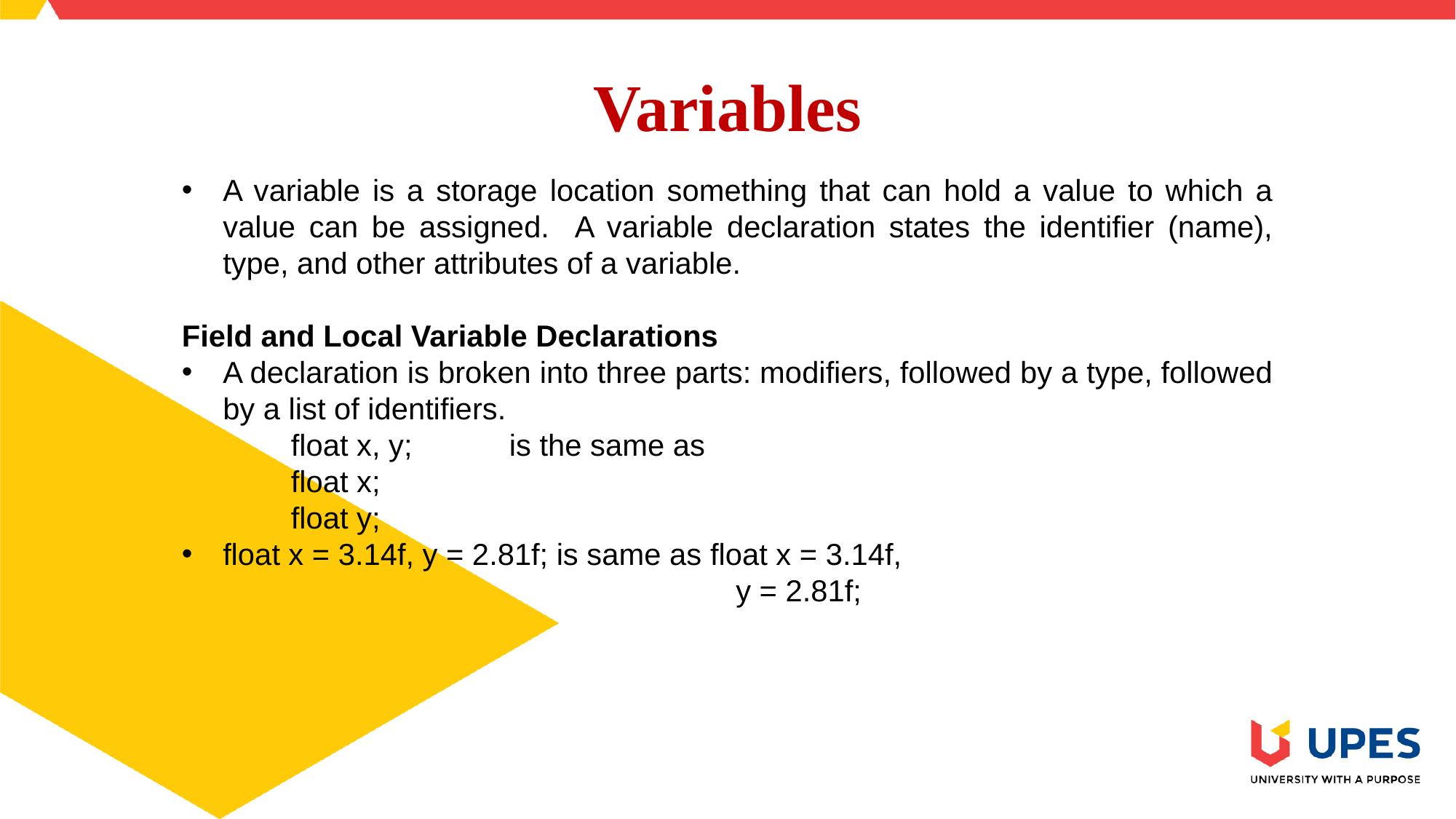

# Variables
A variable is a storage location something that can hold a value to which a value can be assigned.  A variable declaration states the identifier (name), type, and other attributes of a variable.

Field and Local Variable Declarations
A declaration is broken into three parts: modifiers, followed by a type, followed by a list of identifiers.
	float x, y; 	is the same as
	float x;
	float y;
float x = 3.14f, y = 2.81f; is same as float x = 3.14f,
                 y = 2.81f;